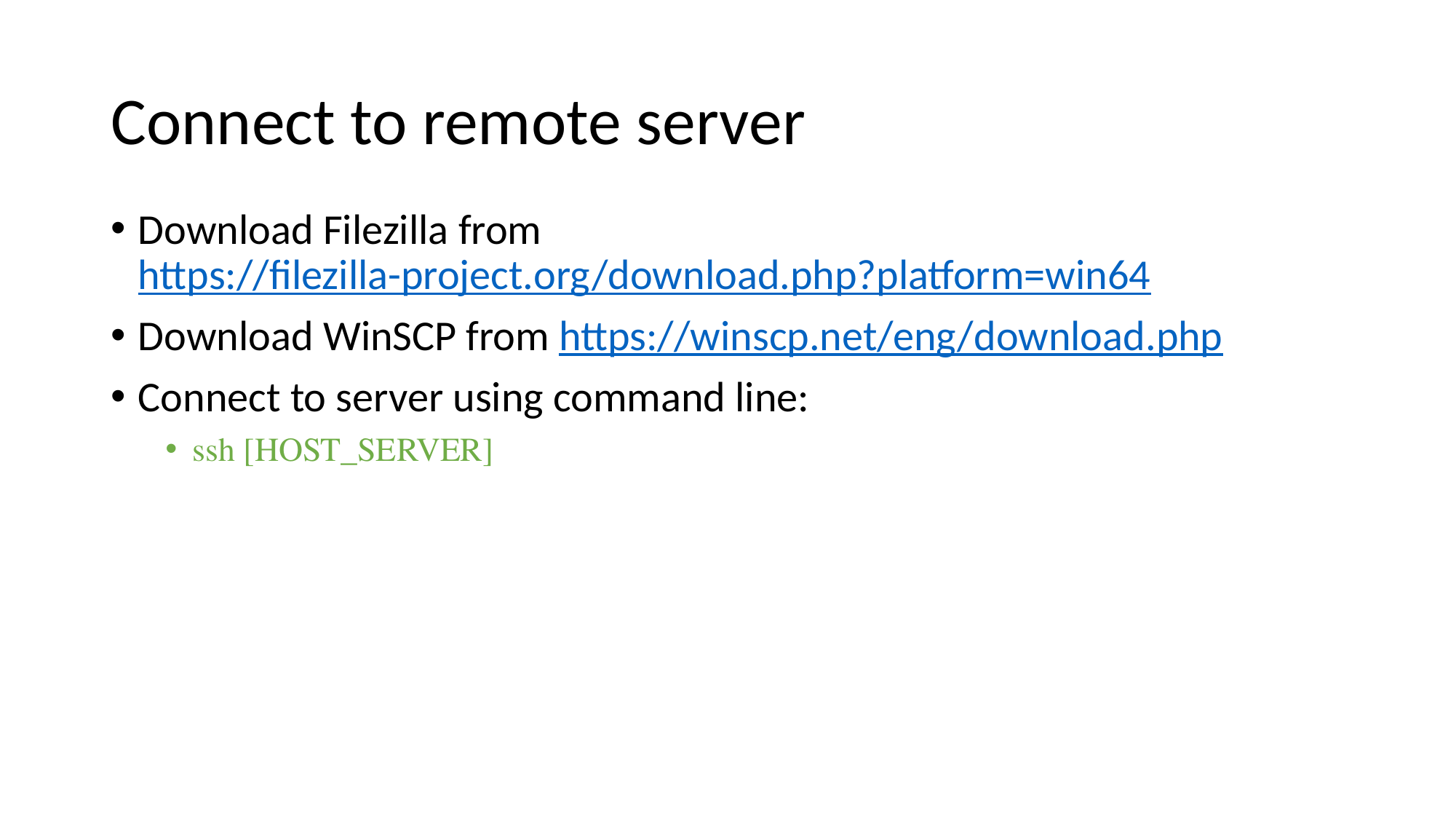

# Connect to remote server
Download Filezilla from https://filezilla-project.org/download.php?platform=win64
Download WinSCP from https://winscp.net/eng/download.php
Connect to server using command line:
ssh [HOST_SERVER]